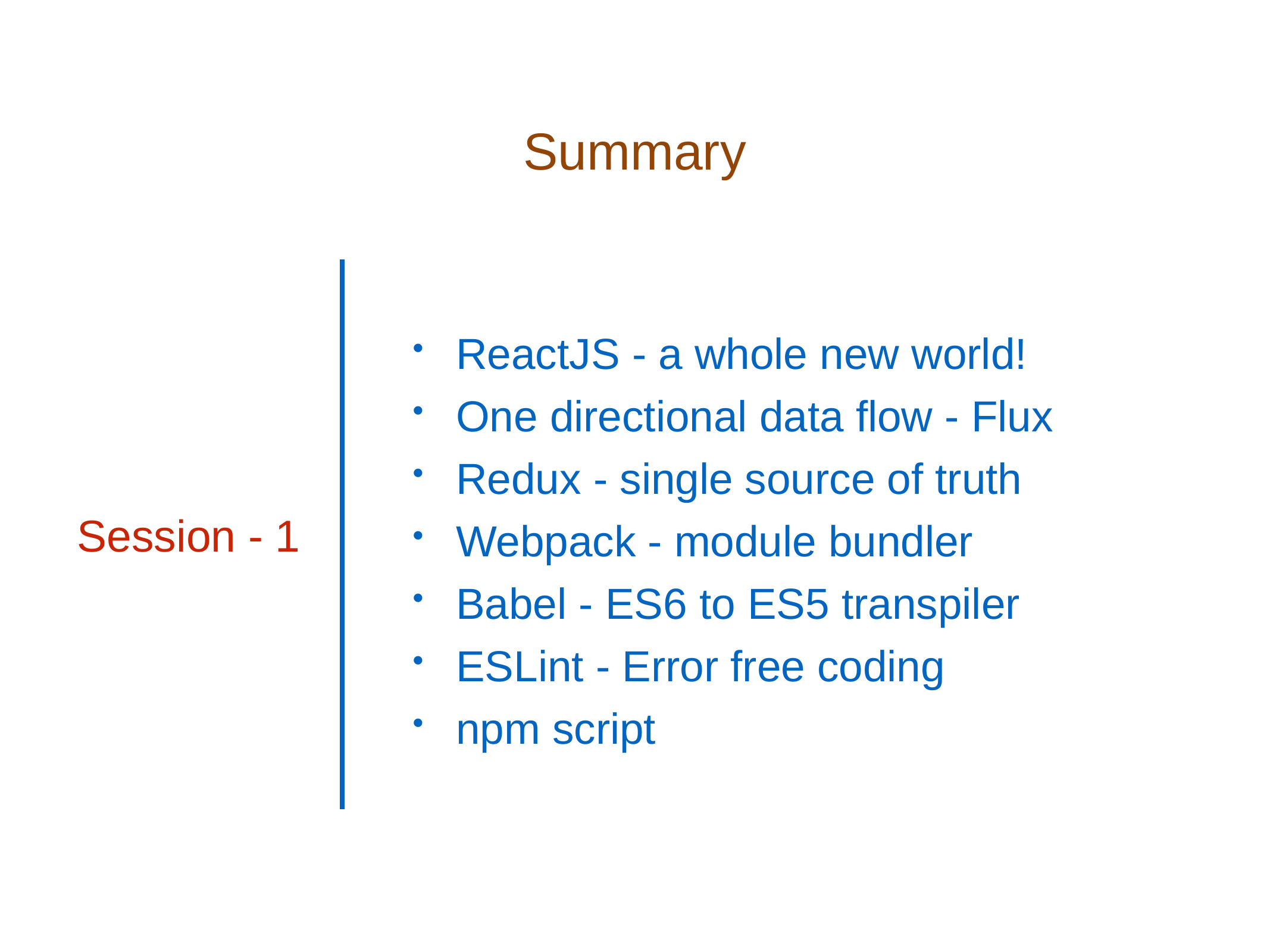

# Summary

ReactJS - a whole new world!
One directional data flow - Flux
Redux - single source of truth
Webpack - module bundler
Babel - ES6 to ES5 transpiler
ESLint - Error free coding
npm script
Session - 1